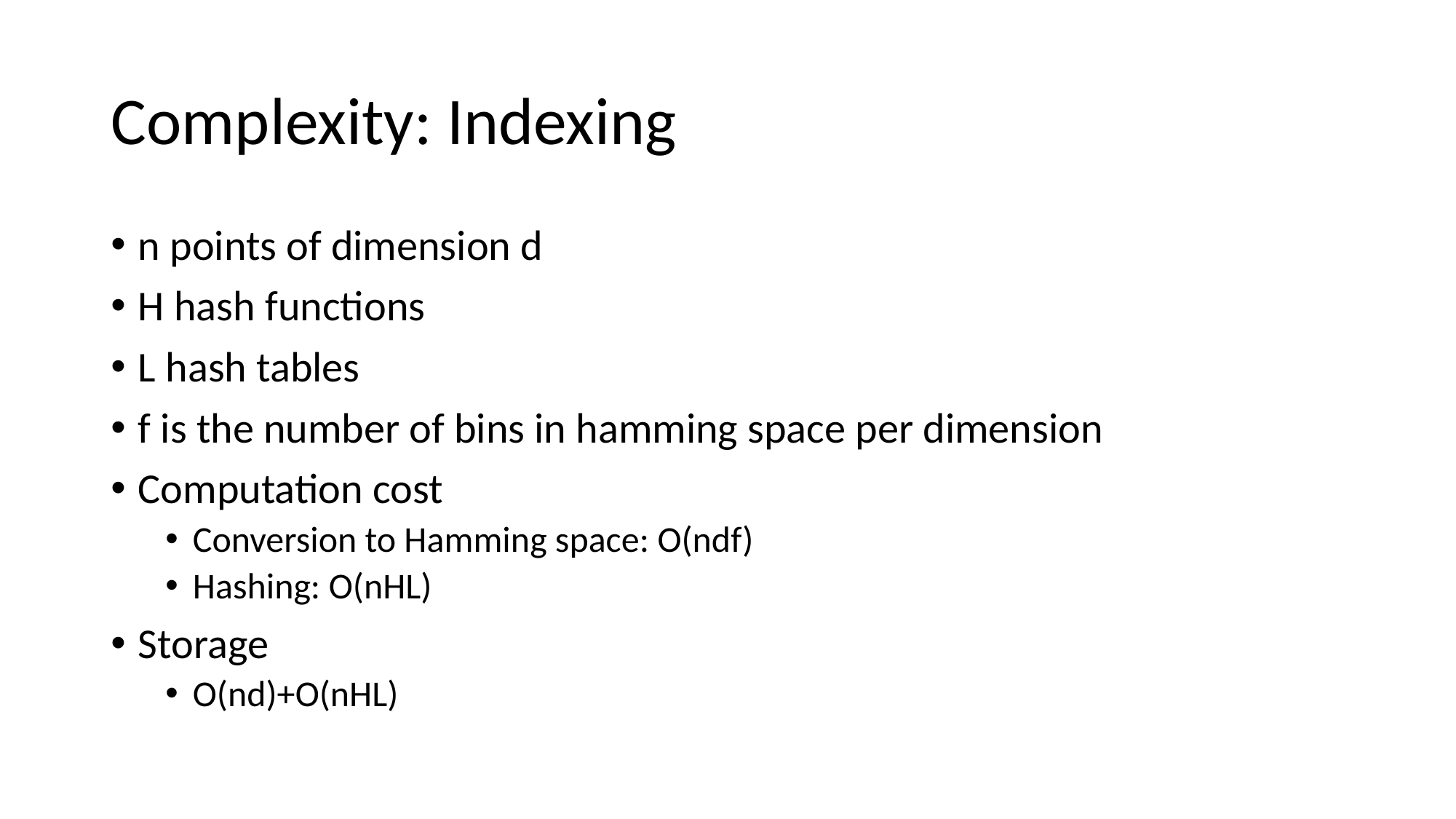

# Complexity: Indexing
n points of dimension d
H hash functions
L hash tables
f is the number of bins in hamming space per dimension
Computation cost
Conversion to Hamming space: O(ndf)
Hashing: O(nHL)
Storage
O(nd)+O(nHL)